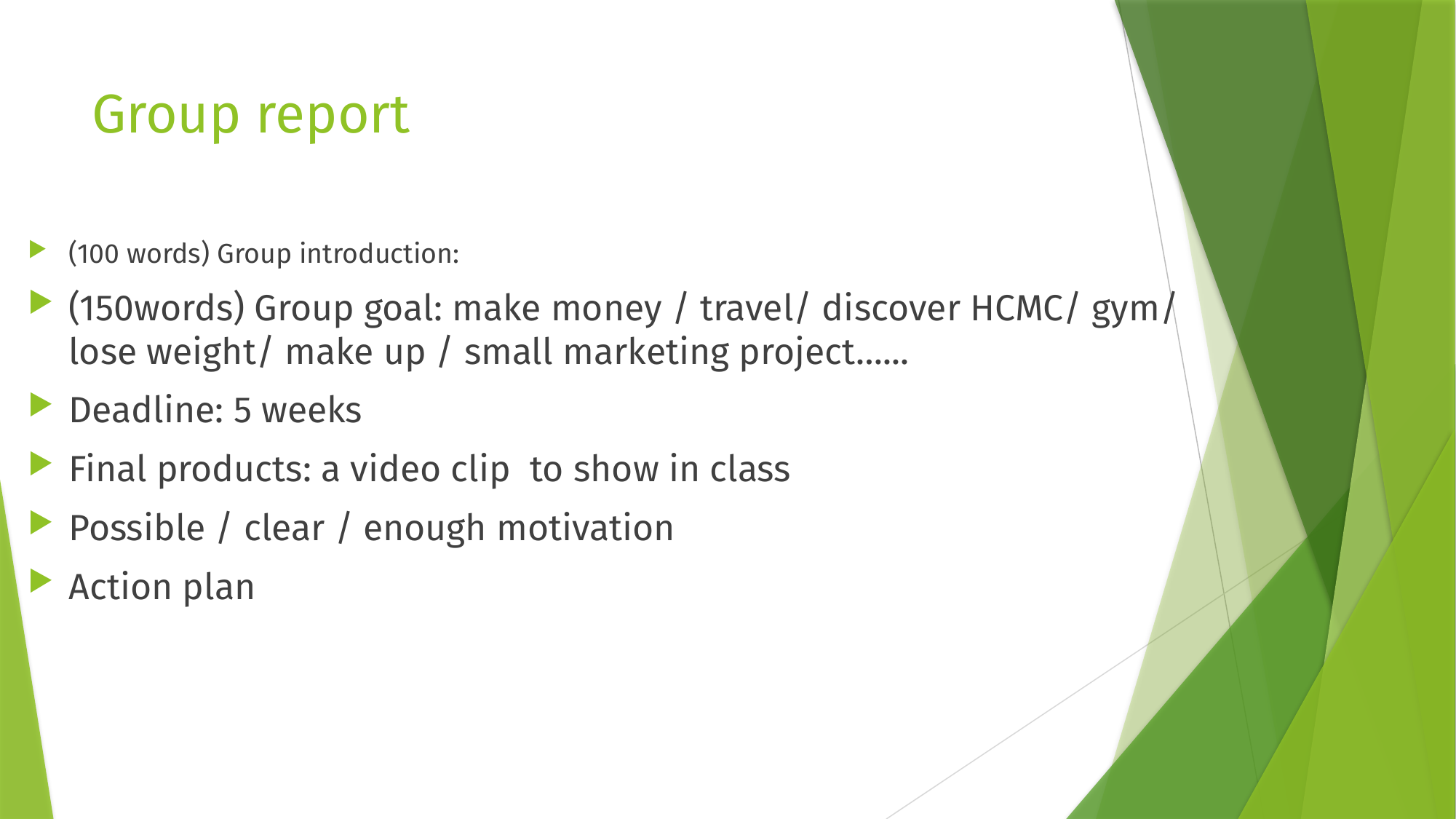

# Group report
(100 words) Group introduction:
(150words) Group goal: make money / travel/ discover HCMC/ gym/ lose weight/ make up / small marketing project…...
Deadline: 5 weeks
Final products: a video clip  to show in class
Possible / clear / enough motivation
Action plan